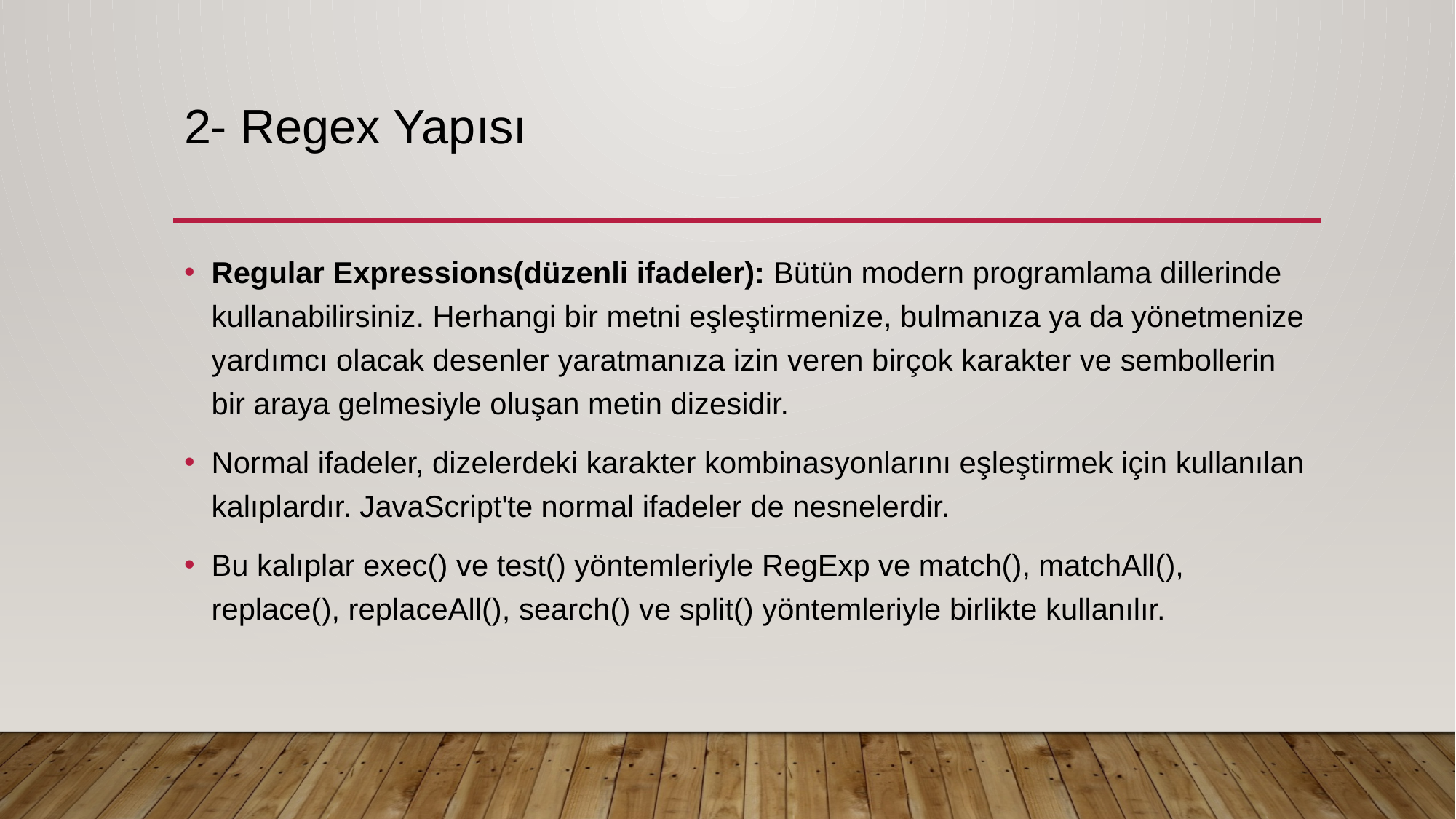

# 2- Regex Yapısı
Regular Expressions(düzenli ifadeler): Bütün modern programlama dillerinde kullanabilirsiniz. Herhangi bir metni eşleştirmenize, bulmanıza ya da yönetmenize yardımcı olacak desenler yaratmanıza izin veren birçok karakter ve sembollerin bir araya gelmesiyle oluşan metin dizesidir.
Normal ifadeler, dizelerdeki karakter kombinasyonlarını eşleştirmek için kullanılan kalıplardır. JavaScript'te normal ifadeler de nesnelerdir.
Bu kalıplar exec() ve test() yöntemleriyle RegExp ve match(), matchAll(), replace(), replaceAll(), search() ve split() yöntemleriyle birlikte kullanılır.